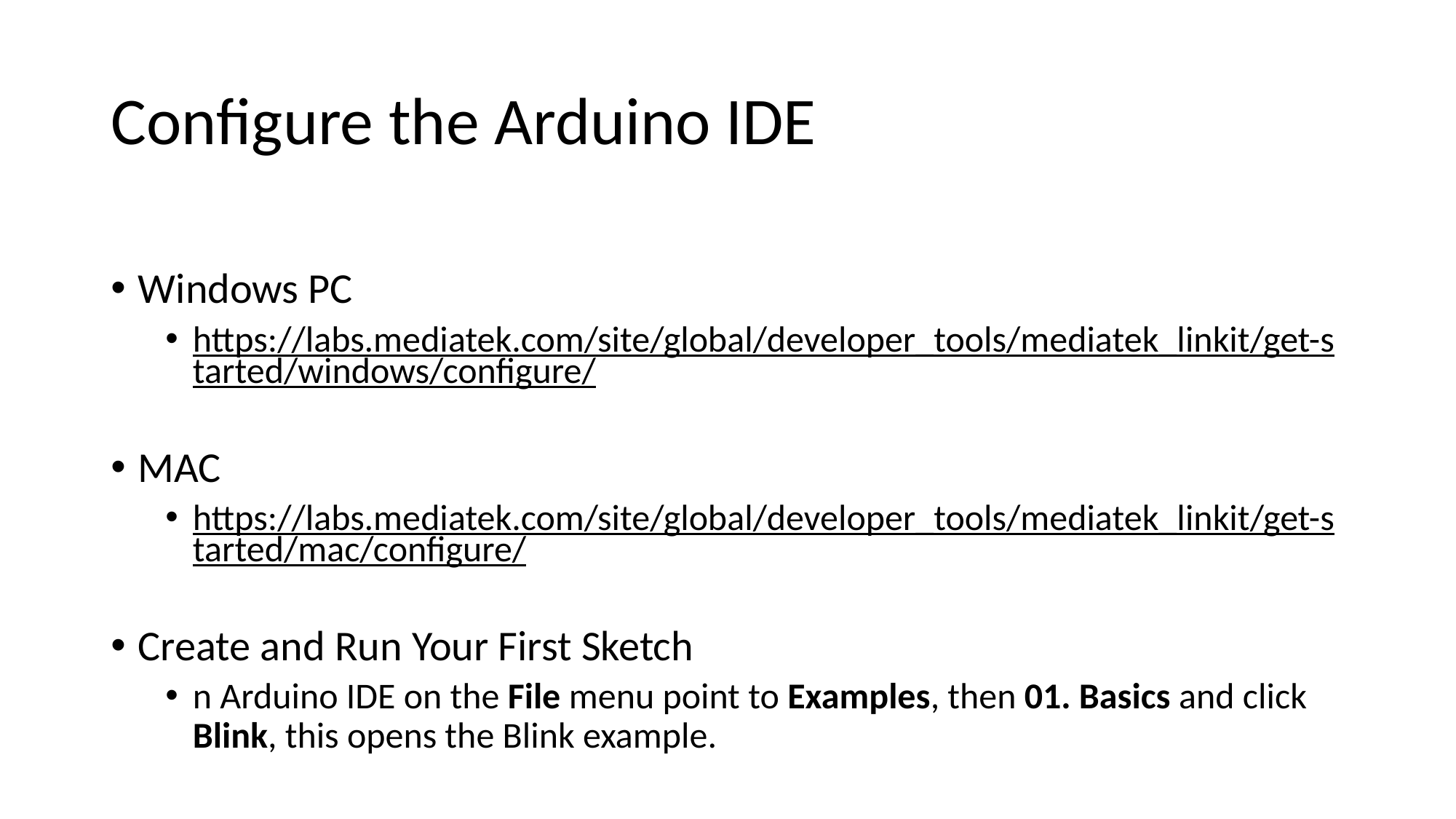

# Configure the Arduino IDE
Windows PC
https://labs.mediatek.com/site/global/developer_tools/mediatek_linkit/get-started/windows/configure/
MAC
https://labs.mediatek.com/site/global/developer_tools/mediatek_linkit/get-started/mac/configure/
Create and Run Your First Sketch
n Arduino IDE on the File menu point to Examples, then 01. Basics and click Blink, this opens the Blink example.